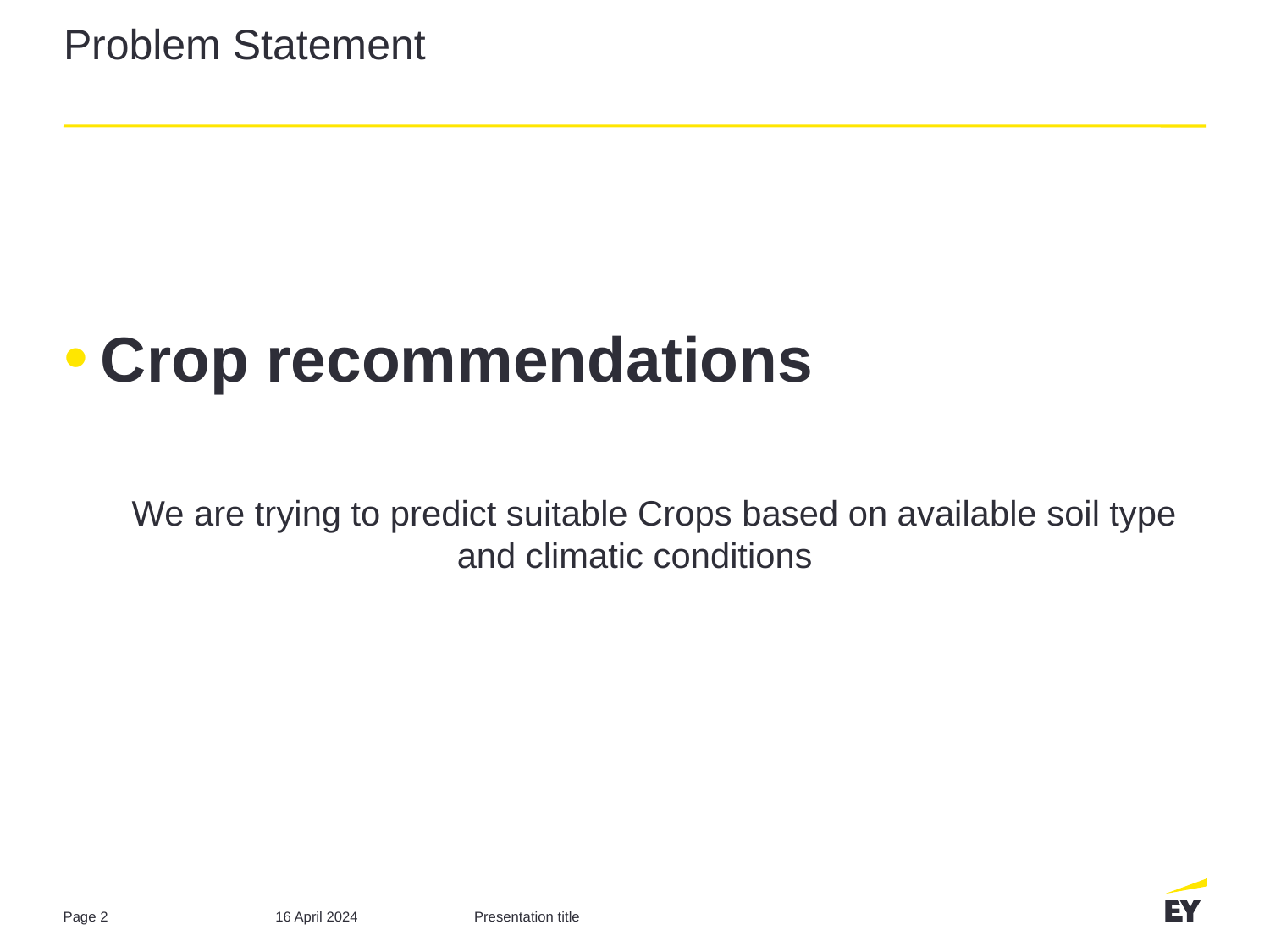

# Problem Statement
Crop recommendations

    We are trying to predict suitable Crops based on available soil type and climatic conditions